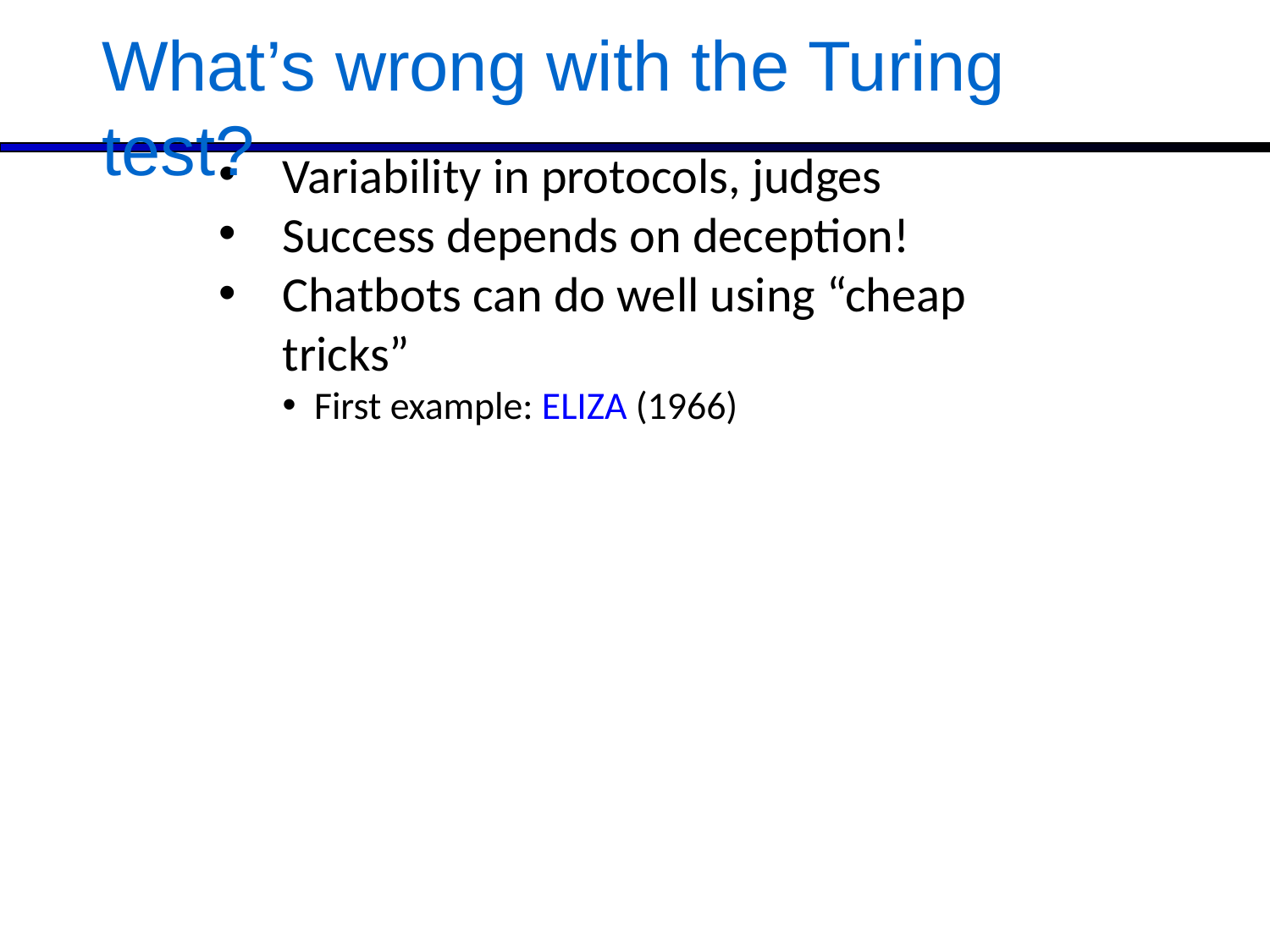

What’s wrong with the Turing test?
Variability in protocols, judges
Success depends on deception!
Chatbots can do well using “cheap tricks”
First example: ELIZA (1966)